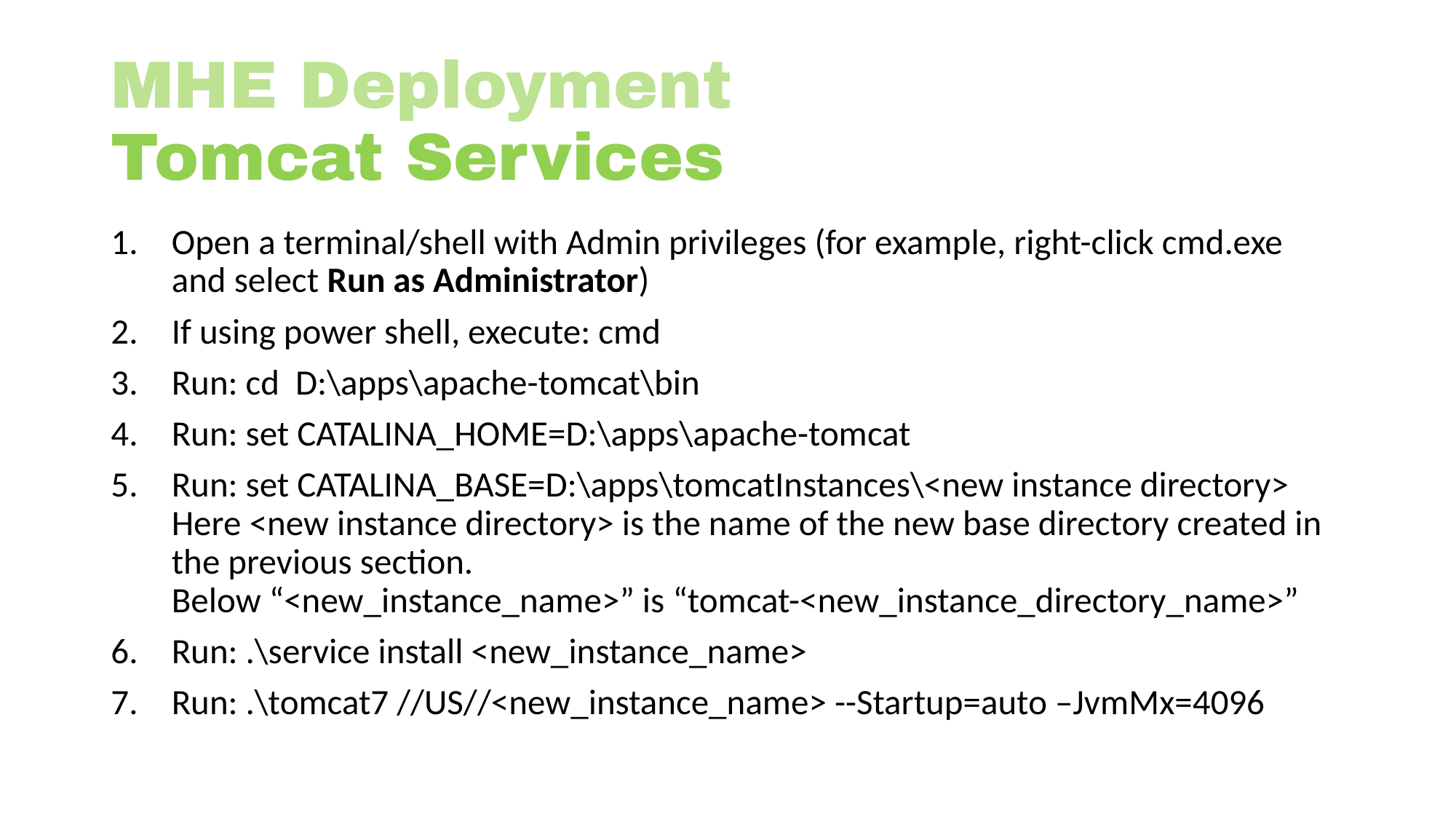

# MHE Deployment Tomcat Services
Open a terminal/shell with Admin privileges (for example, right-click cmd.exe and select Run as Administrator)
If using power shell, execute: cmd
Run: cd  D:\apps\apache-tomcat\bin
Run: set CATALINA_HOME=D:\apps\apache-tomcat
Run: set CATALINA_BASE=D:\apps\tomcatInstances\<new instance directory>
Here <new instance directory> is the name of the new base directory created in the previous section.
Below “<new_instance_name>” is “tomcat-<new_instance_directory_name>”
Run: .\service install <new_instance_name>
Run: .\tomcat7 //US//<new_instance_name> --Startup=auto –JvmMx=4096